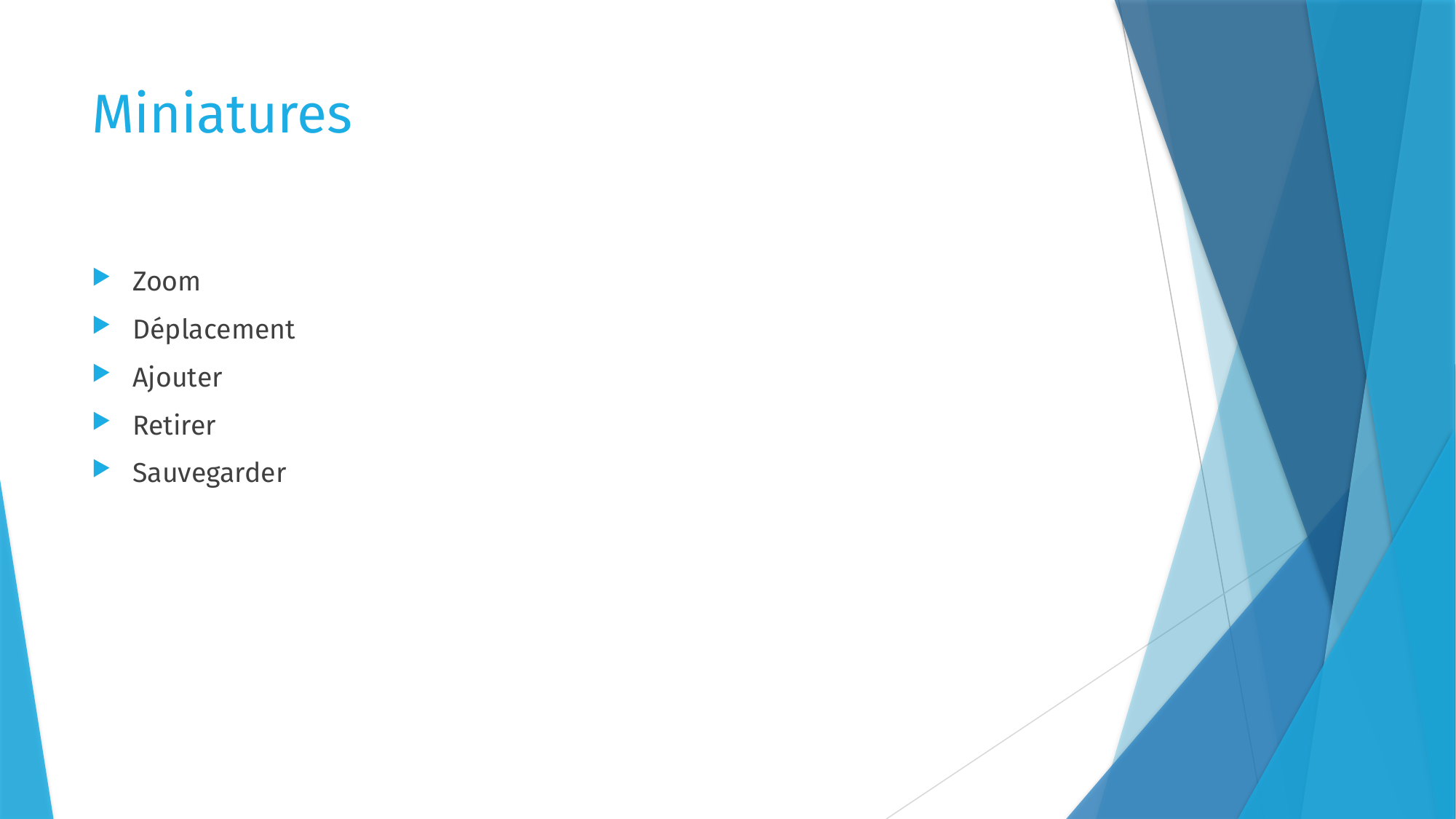

# Miniatures
Zoom
Déplacement
Ajouter
Retirer
Sauvegarder